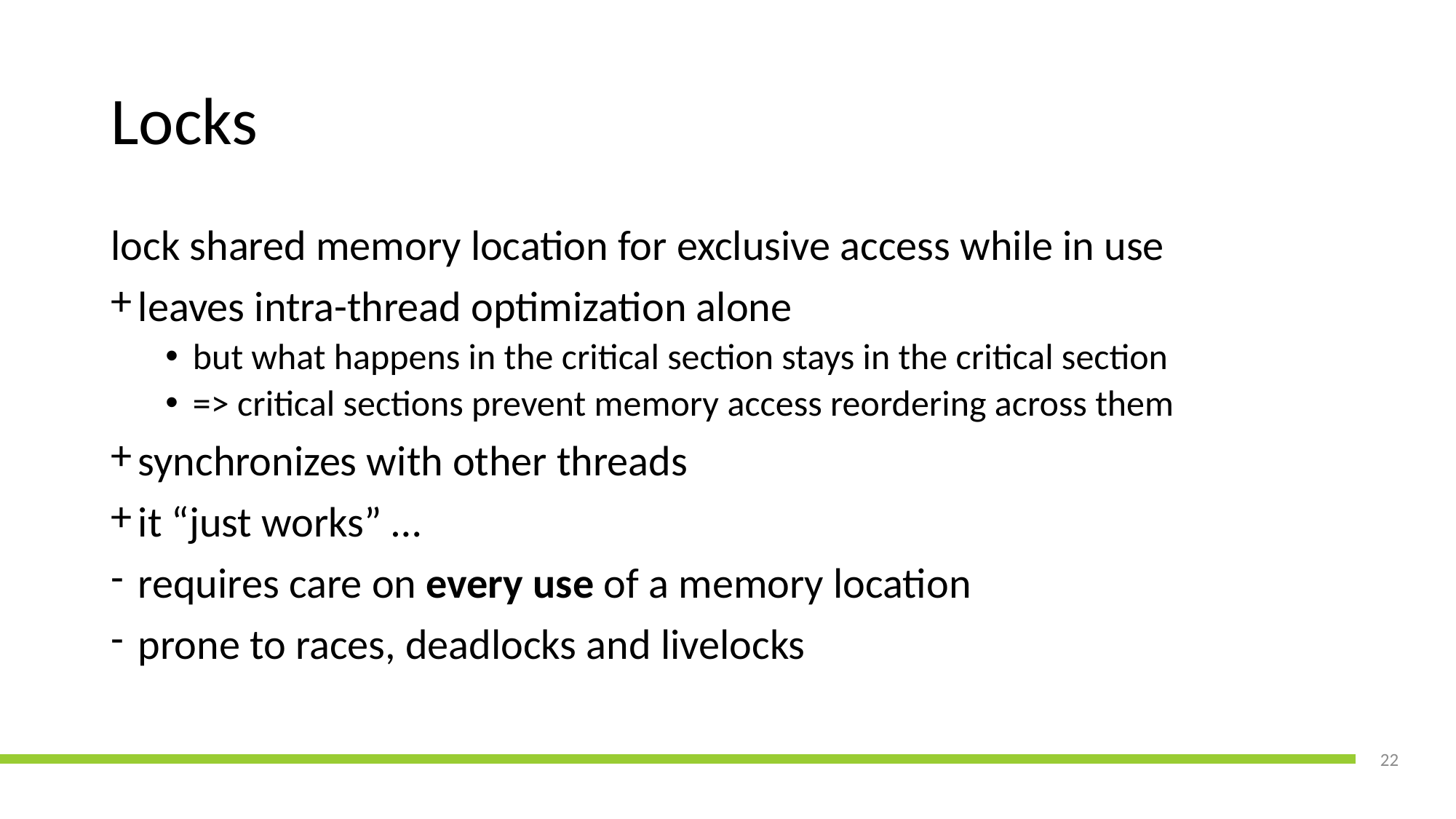

# Locks
lock shared memory location for exclusive access while in use
leaves intra-thread optimization alone
but what happens in the critical section stays in the critical section
=> critical sections prevent memory access reordering across them
synchronizes with other threads
it “just works” …
requires care on every use of a memory location
prone to races, deadlocks and livelocks

22